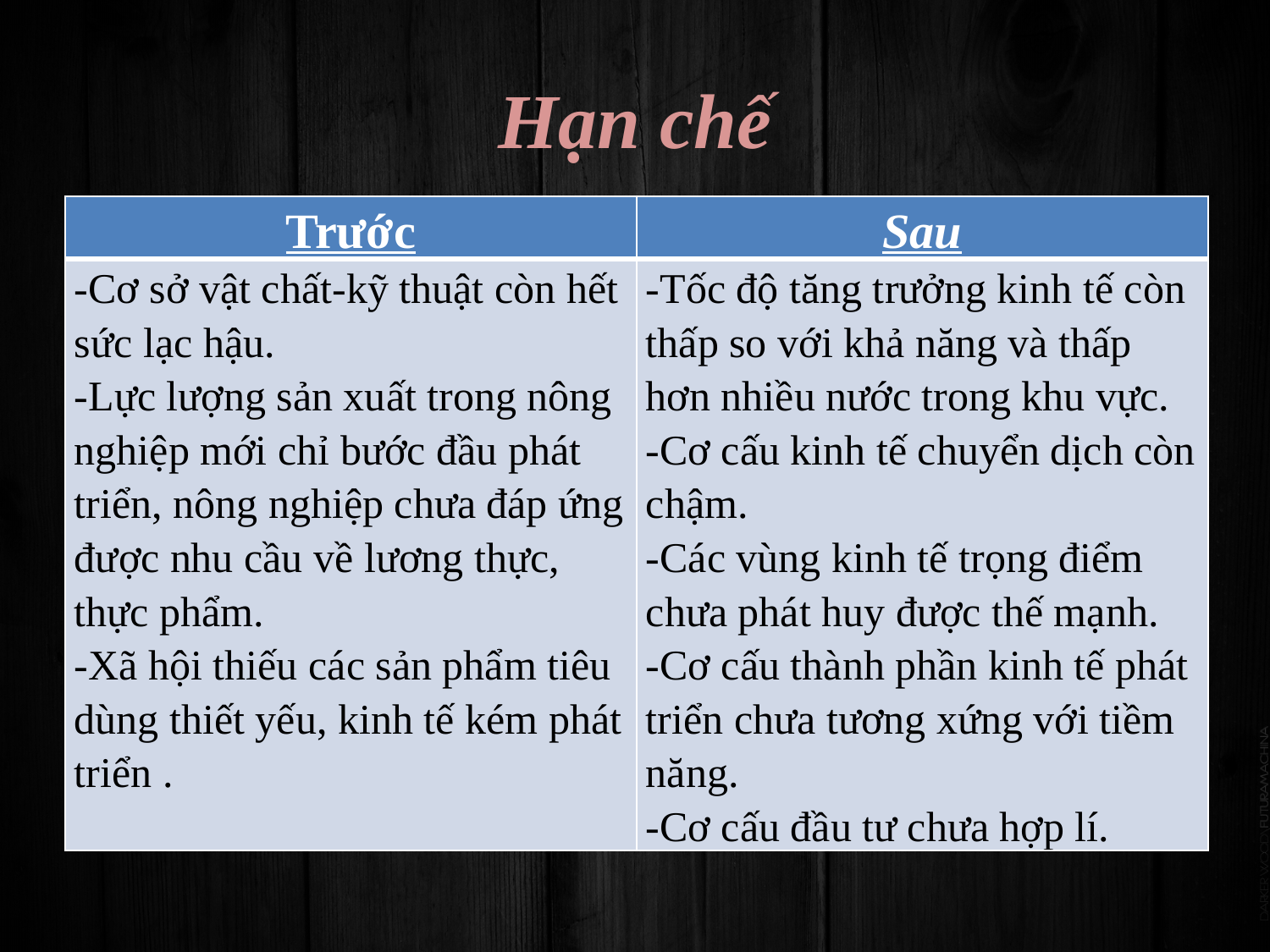

# Hạn chế
| Trước | Sau |
| --- | --- |
| -Cơ sở vật chất-kỹ thuật còn hết sức lạc hậu. -Lực lượng sản xuất trong nông nghiệp mới chỉ bước đầu phát triển, nông nghiệp chưa đáp ứng được nhu cầu về lương thực, thực phẩm. -Xã hội thiếu các sản phẩm tiêu dùng thiết yếu, kinh tế kém phát triển . | -Tốc độ tăng trưởng kinh tế còn thấp so với khả năng và thấp hơn nhiều nước trong khu vực. -Cơ cấu kinh tế chuyển dịch còn chậm. -Các vùng kinh tế trọng điểm chưa phát huy được thế mạnh. -Cơ cấu thành phần kinh tế phát triển chưa tương xứng với tiềm năng. -Cơ cấu đầu tư chưa hợp lí. |